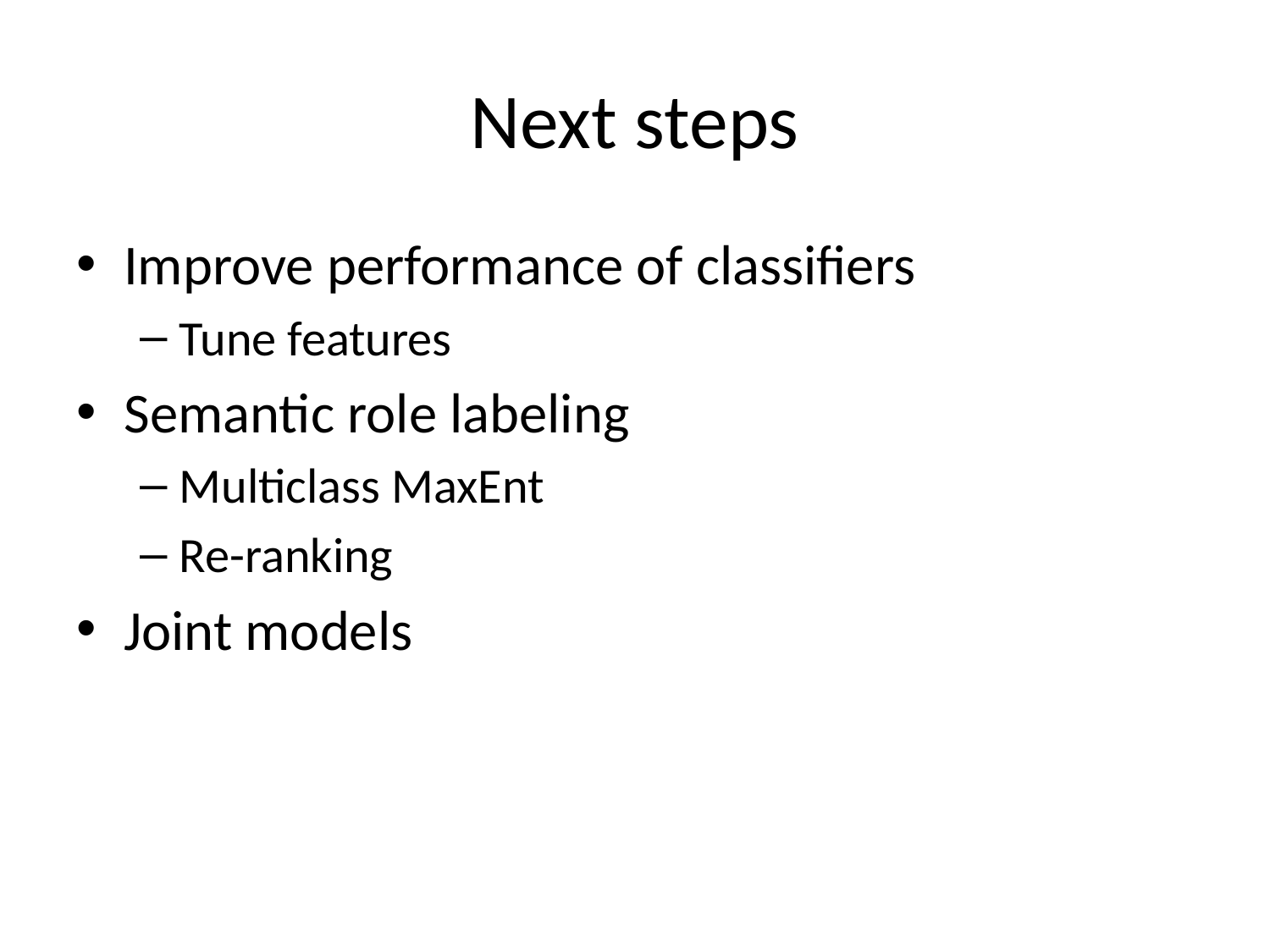

# Next steps
Improve performance of classifiers
Tune features
Semantic role labeling
Multiclass MaxEnt
Re-ranking
Joint models